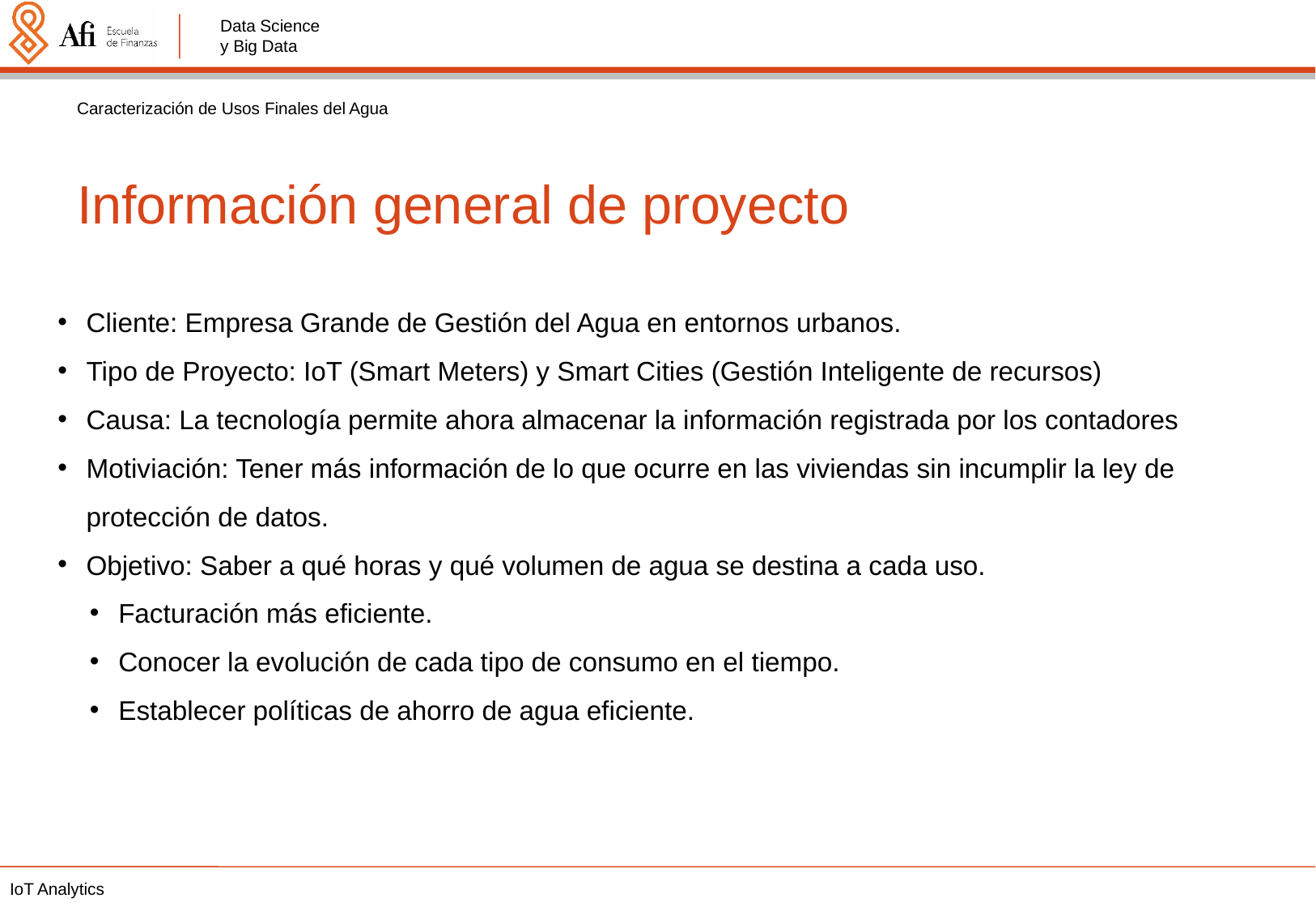

Caracterización de Usos Finales del Agua

Información general de proyecto
Cliente: Empresa Grande de Gestión del Agua en entornos urbanos.
Tipo de Proyecto: IoT (Smart Meters) y Smart Cities (Gestión Inteligente de recursos)
Causa: La tecnología permite ahora almacenar la información registrada por los contadores
Motiviación: Tener más información de lo que ocurre en las viviendas sin incumplir la ley de protección de datos.
Objetivo: Saber a qué horas y qué volumen de agua se destina a cada uso.
Facturación más eficiente.
Conocer la evolución de cada tipo de consumo en el tiempo.
Establecer políticas de ahorro de agua eficiente.